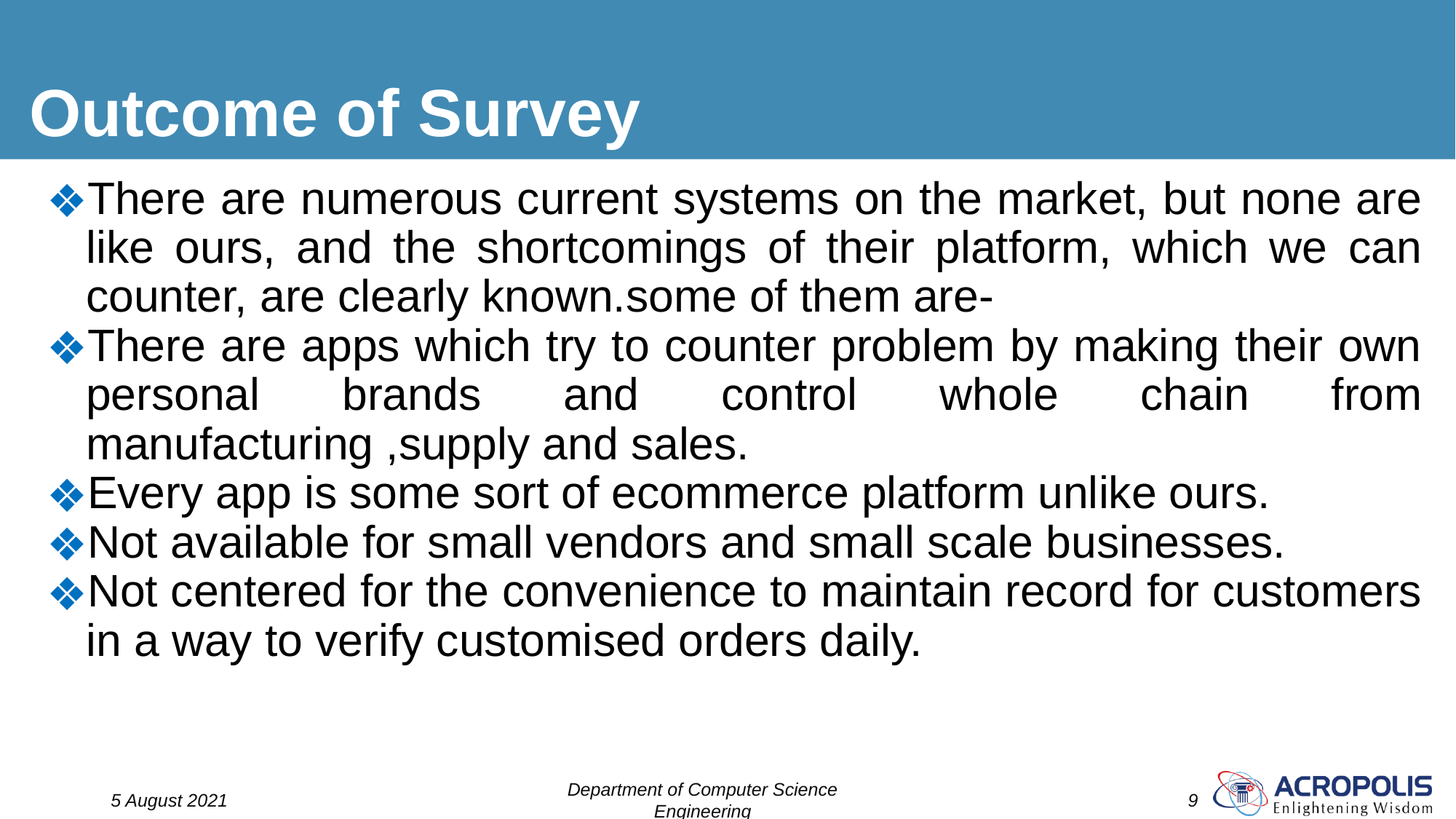

# Outcome of Survey
There are numerous current systems on the market, but none are like ours, and the shortcomings of their platform, which we can counter, are clearly known.some of them are-
There are apps which try to counter problem by making their own personal brands and control whole chain from manufacturing ,supply and sales.
Every app is some sort of ecommerce platform unlike ours.
Not available for small vendors and small scale businesses.
Not centered for the convenience to maintain record for customers in a way to verify customised orders daily.
5 August 2021
Department of Computer Science Engineering
9